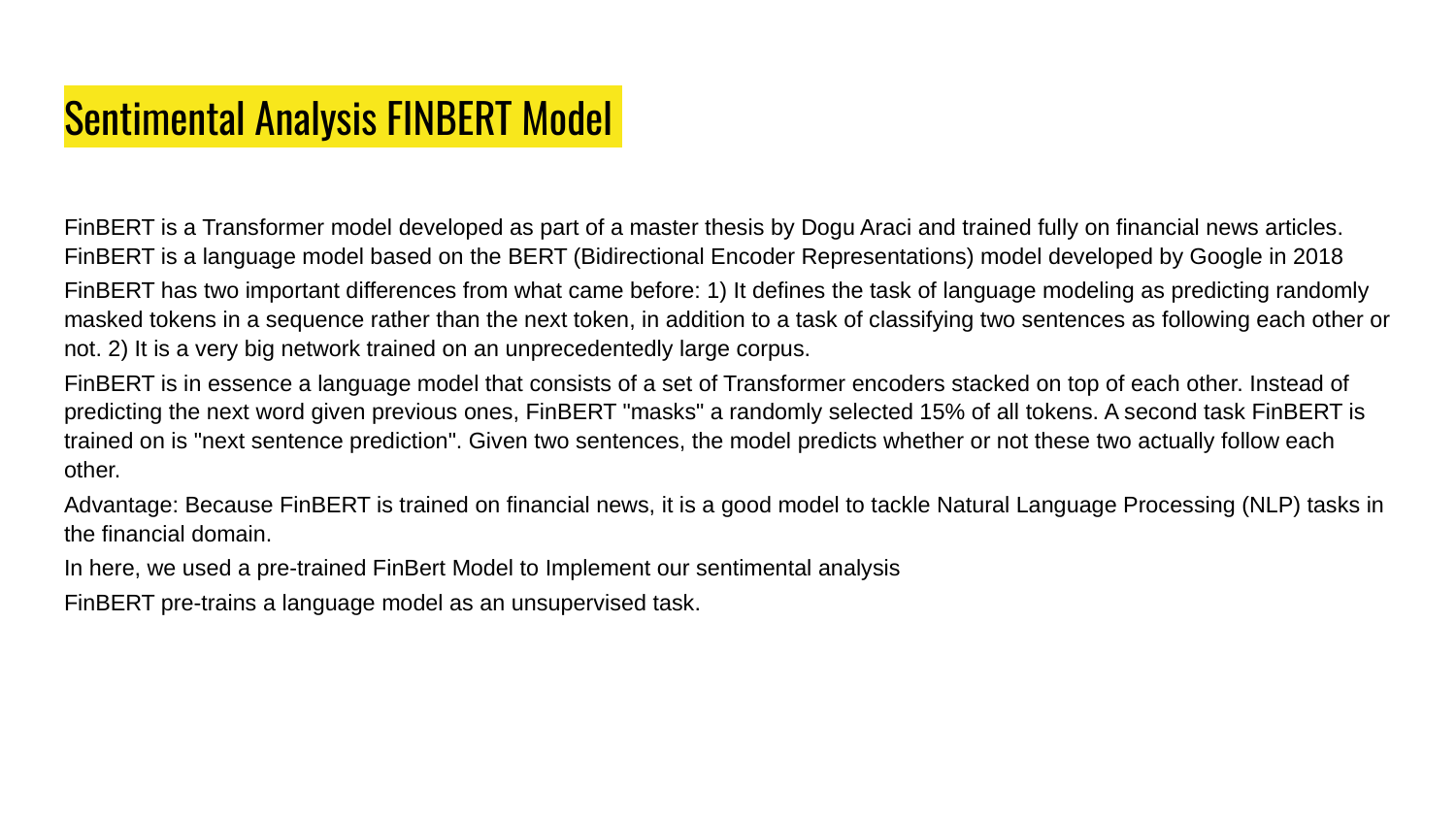

# Sentimental Analysis FINBERT Model
FinBERT is a Transformer model developed as part of a master thesis by Dogu Araci and trained fully on financial news articles. FinBERT is a language model based on the BERT (Bidirectional Encoder Representations) model developed by Google in 2018
FinBERT has two important differences from what came before: 1) It defines the task of language modeling as predicting randomly masked tokens in a sequence rather than the next token, in addition to a task of classifying two sentences as following each other or not. 2) It is a very big network trained on an unprecedentedly large corpus.
FinBERT is in essence a language model that consists of a set of Transformer encoders stacked on top of each other. Instead of predicting the next word given previous ones, FinBERT "masks" a randomly selected 15% of all tokens. A second task FinBERT is trained on is "next sentence prediction". Given two sentences, the model predicts whether or not these two actually follow each other.
Advantage: Because FinBERT is trained on financial news, it is a good model to tackle Natural Language Processing (NLP) tasks in the financial domain.
In here, we used a pre-trained FinBert Model to Implement our sentimental analysis
FinBERT pre-trains a language model as an unsupervised task.